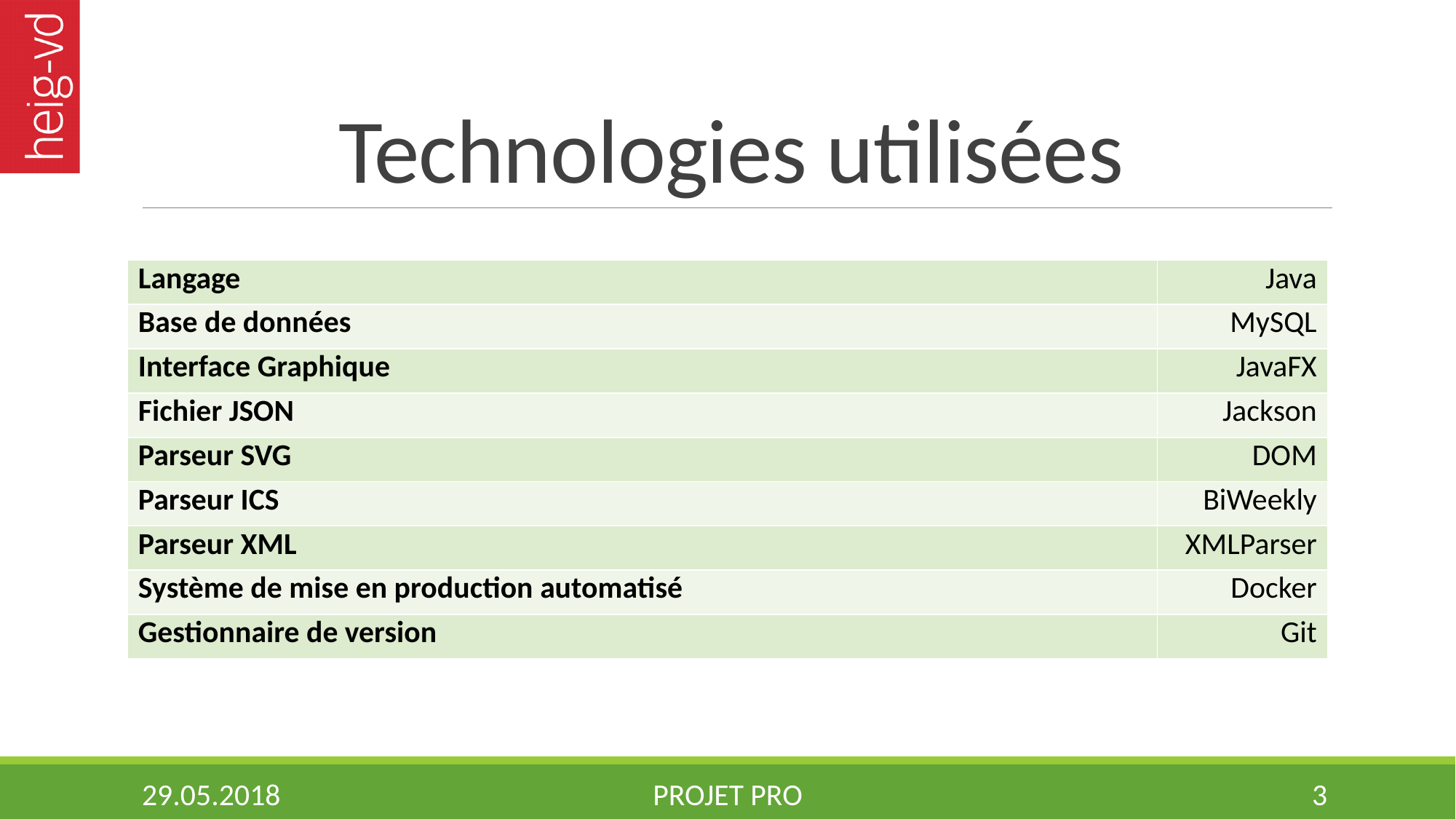

# Technologies utilisées
| Langage | Java |
| --- | --- |
| Base de données | MySQL |
| Interface Graphique | JavaFX |
| Fichier JSON | Jackson |
| Parseur SVG | DOM |
| Parseur ICS | BiWeekly |
| Parseur XML | XMLParser |
| Système de mise en production automatisé | Docker |
| Gestionnaire de version | Git |
29.05.2018
Projet PRO
3